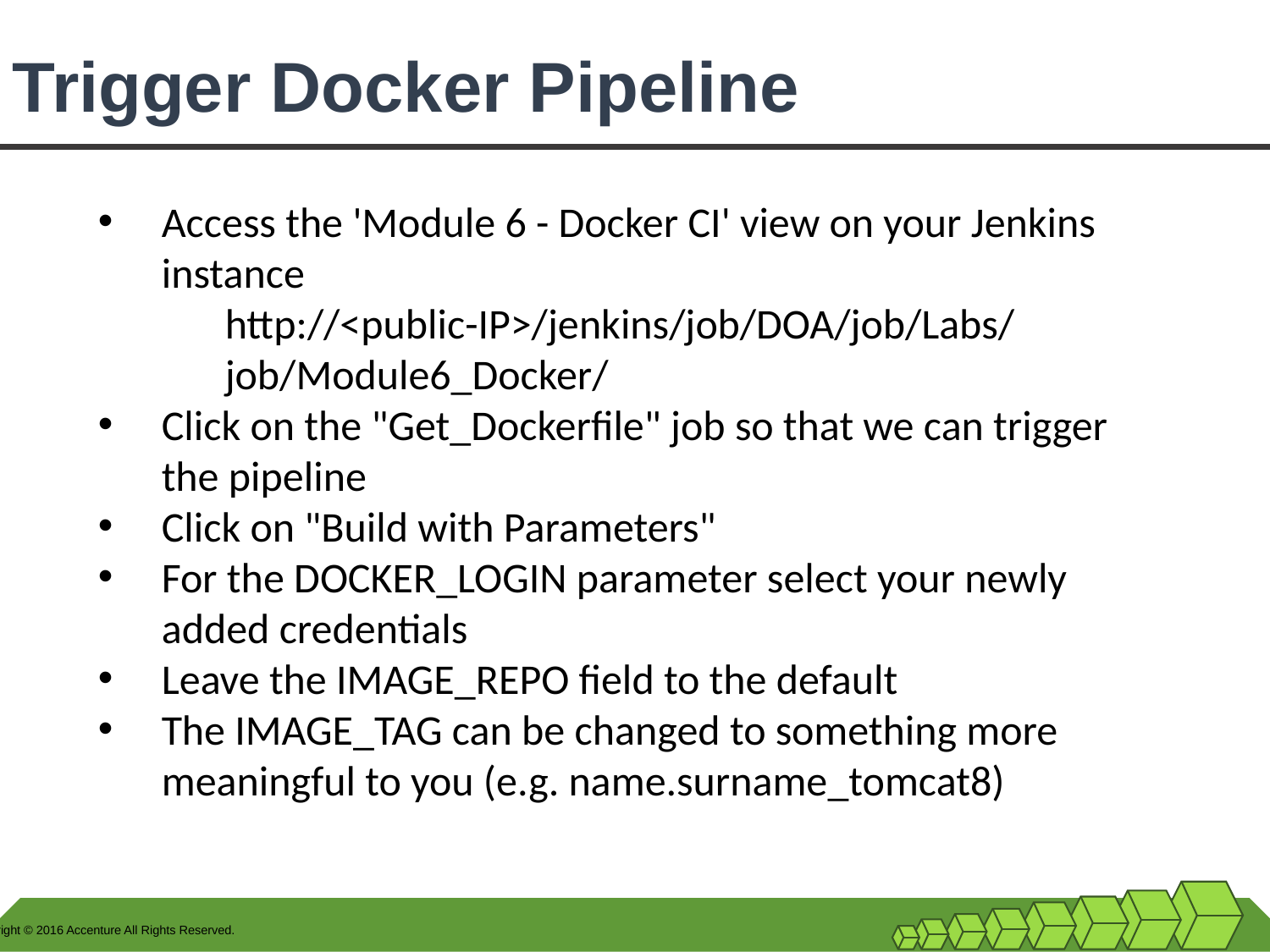

# Trigger Docker Pipeline
Access the 'Module 6 - Docker CI' view on your Jenkins instance
	http://<public-IP>/jenkins/job/DOA/job/Labs/
	job/Module6_Docker/
Click on the "Get_Dockerfile" job so that we can trigger the pipeline
Click on "Build with Parameters"
For the DOCKER_LOGIN parameter select your newly added credentials
Leave the IMAGE_REPO field to the default
The IMAGE_TAG can be changed to something more meaningful to you (e.g. name.surname_tomcat8)